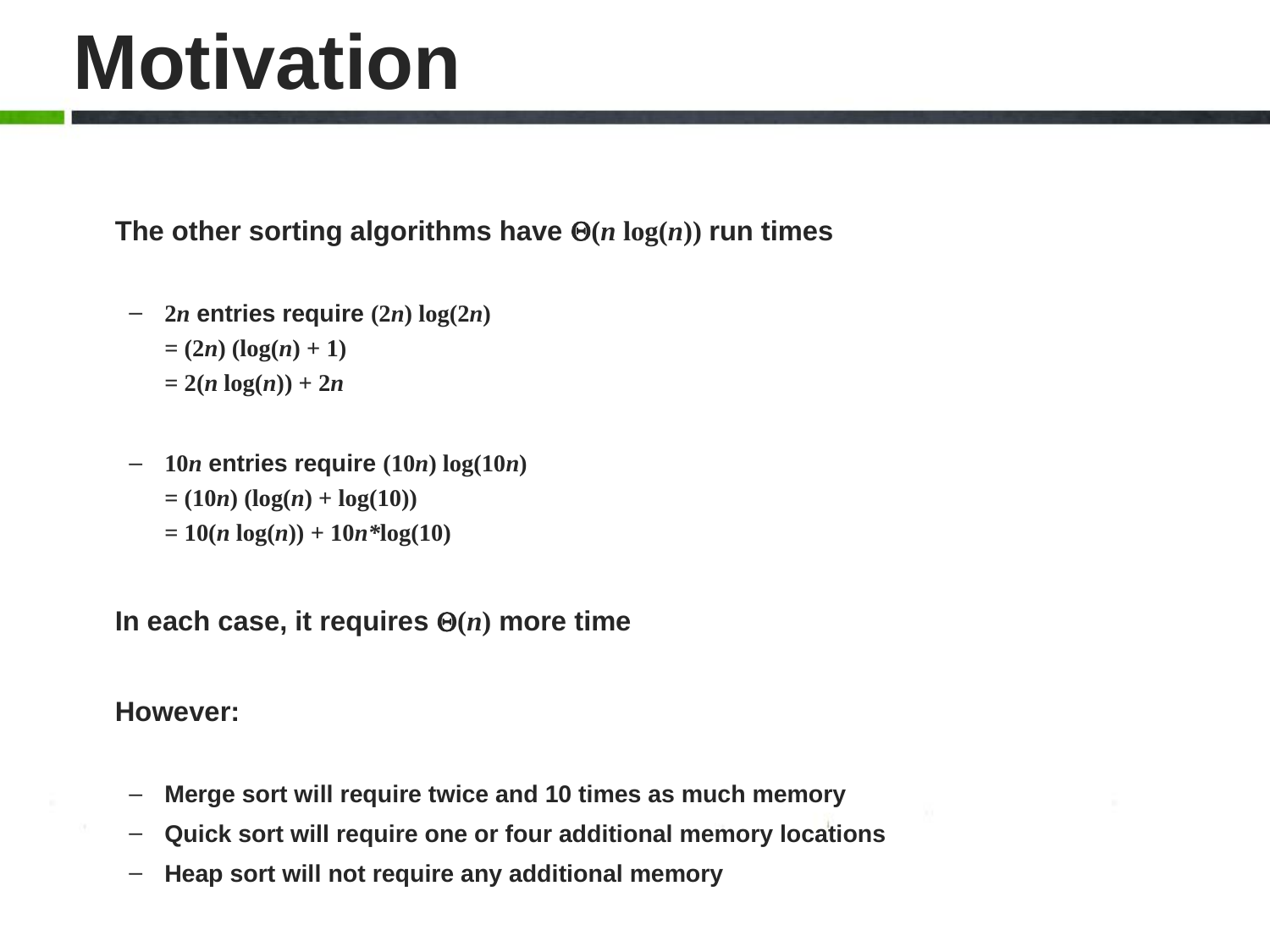

# Motivation
	The other sorting algorithms have Θ(n log(n)) run times

2n entries require (2n) log(2n)
= (2n) (log(n) + 1)
= 2(n log(n)) + 2n

10n entries require (10n) log(10n)
= (10n) (log(n) + log(10))
= 10(n log(n)) + 10n*log(10)

	In each case, it requires Θ(n) more time

	However:

Merge sort will require twice and 10 times as much memory
Quick sort will require one or four additional memory locations
Heap sort will not require any additional memory